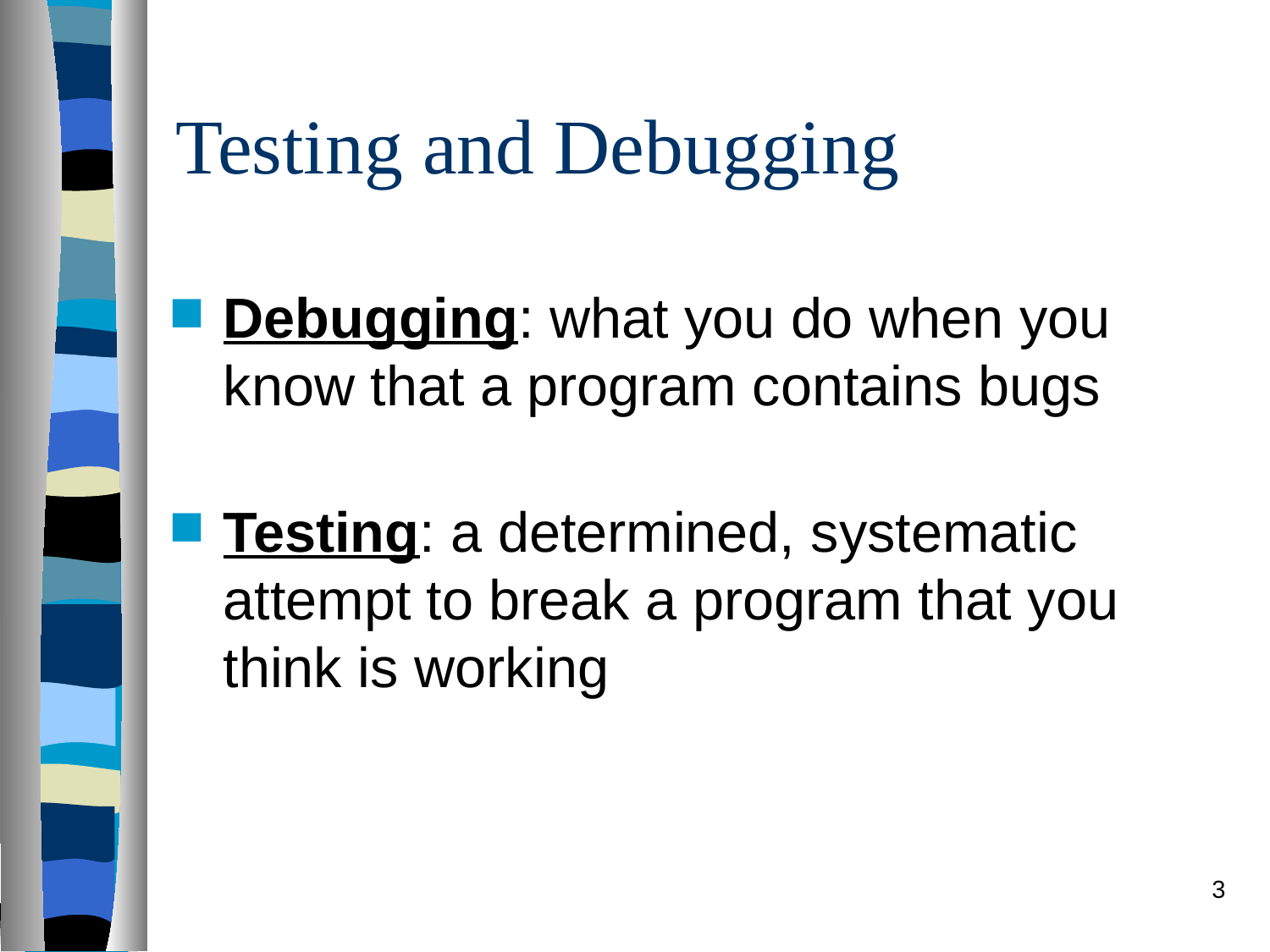

# Testing and Debugging
Debugging: what you do when you know that a program contains bugs
Testing: a determined, systematic attempt to break a program that you think is working
3